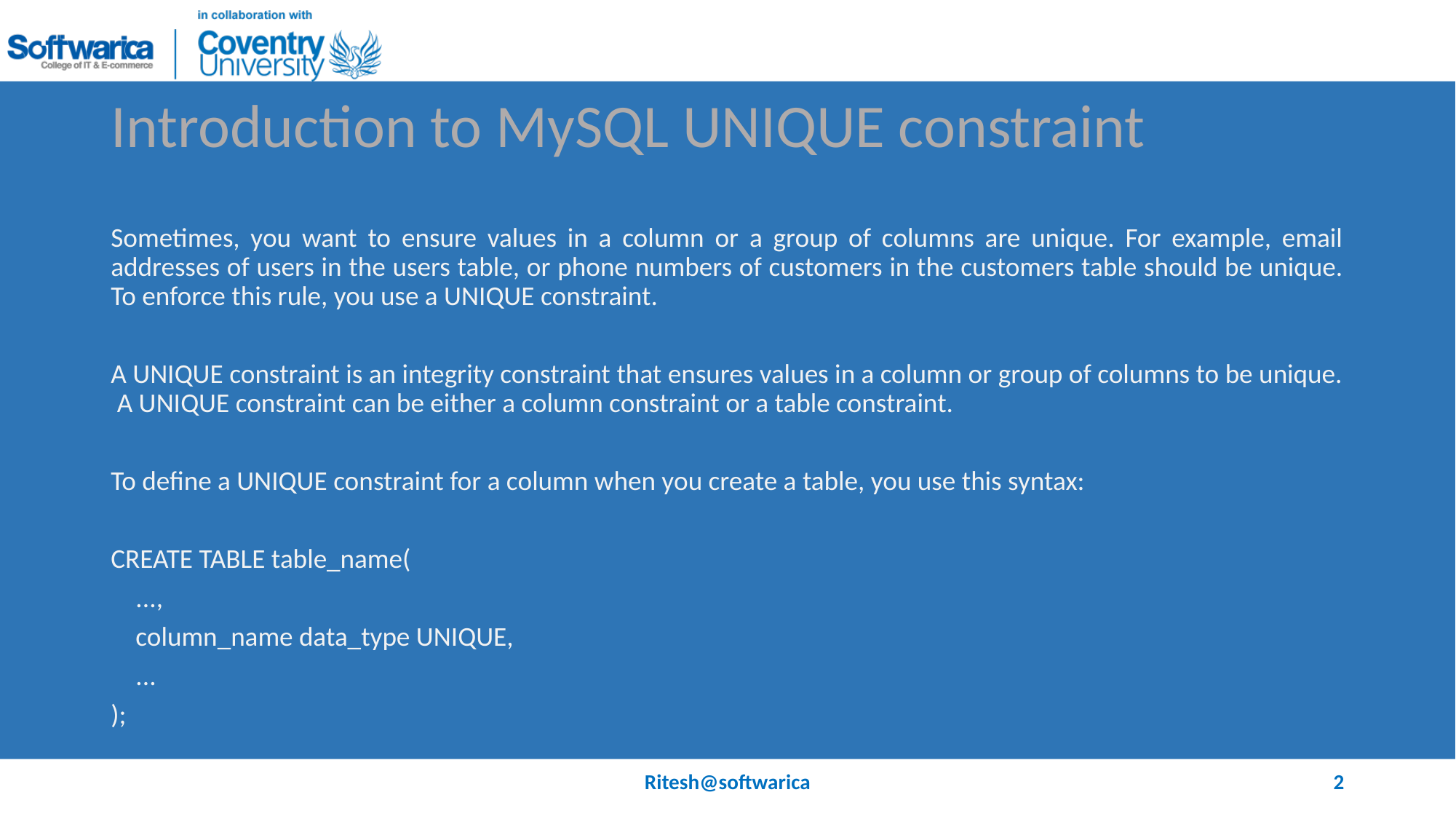

# Introduction to MySQL UNIQUE constraint
Sometimes, you want to ensure values in a column or a group of columns are unique. For example, email addresses of users in the users table, or phone numbers of customers in the customers table should be unique. To enforce this rule, you use a UNIQUE constraint.

A UNIQUE constraint is an integrity constraint that ensures values in a column or group of columns to be unique.  A UNIQUE constraint can be either a column constraint or a table constraint.

To define a UNIQUE constraint for a column when you create a table, you use this syntax:

CREATE TABLE table_name(
    ...,
    column_name data_type UNIQUE,
    ...
);
Ritesh@softwarica
2